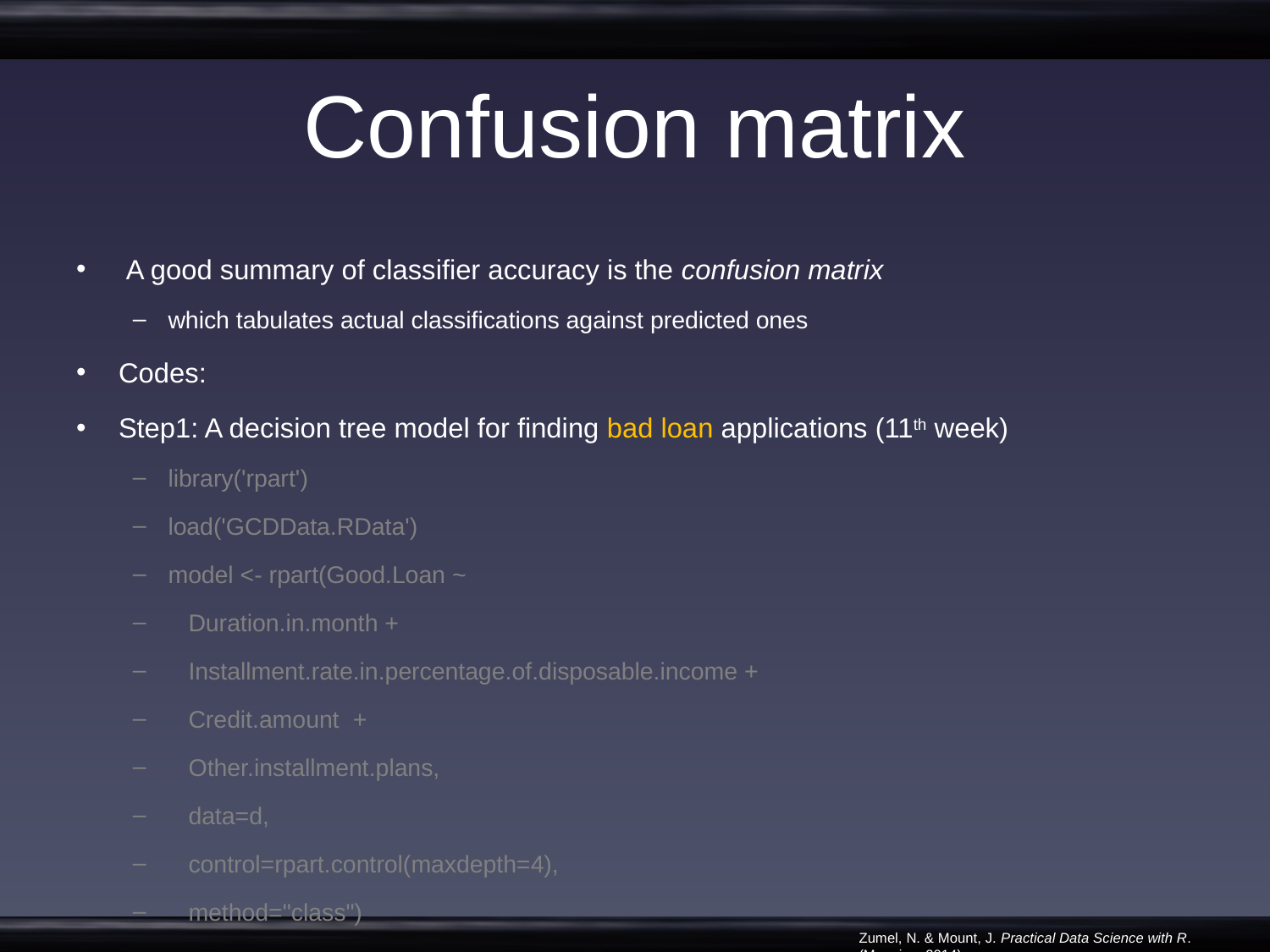

# Confusion matrix
 A good summary of classifier accuracy is the confusion matrix
which tabulates actual classifications against predicted ones
Codes:
Step1: A decision tree model for finding bad loan applications (11th week)
library('rpart')
load('GCDData.RData')
model <- rpart(Good.Loan ~
   Duration.in.month +
   Installment.rate.in.percentage.of.disposable.income +
   Credit.amount  +
   Other.installment.plans,
   data=d,
   control=rpart.control(maxdepth=4),
   method="class")